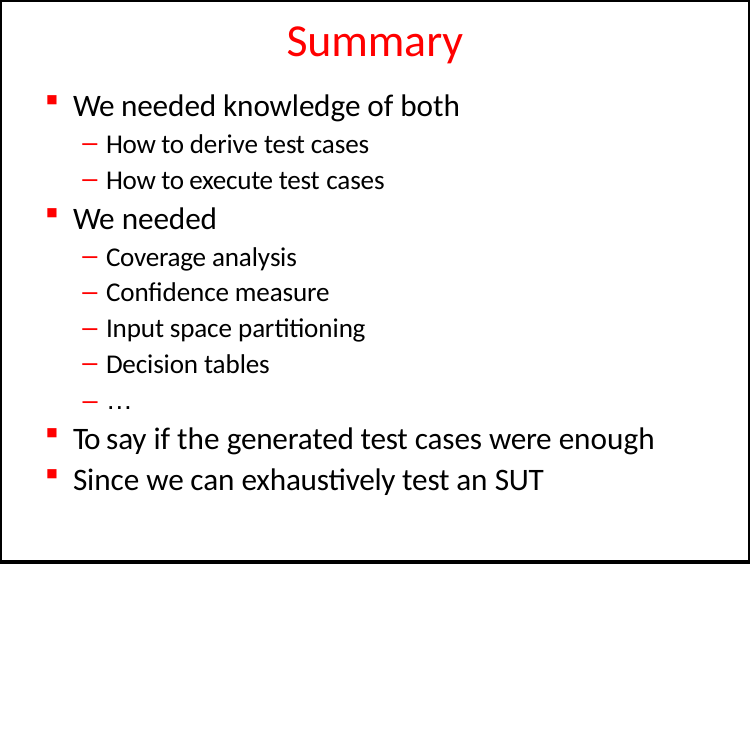

# Summary
We needed knowledge of both
How to derive test cases
How to execute test cases
We needed
Coverage analysis
Confidence measure
Input space partitioning
Decision tables
– …
To say if the generated test cases were enough
Since we can exhaustively test an SUT